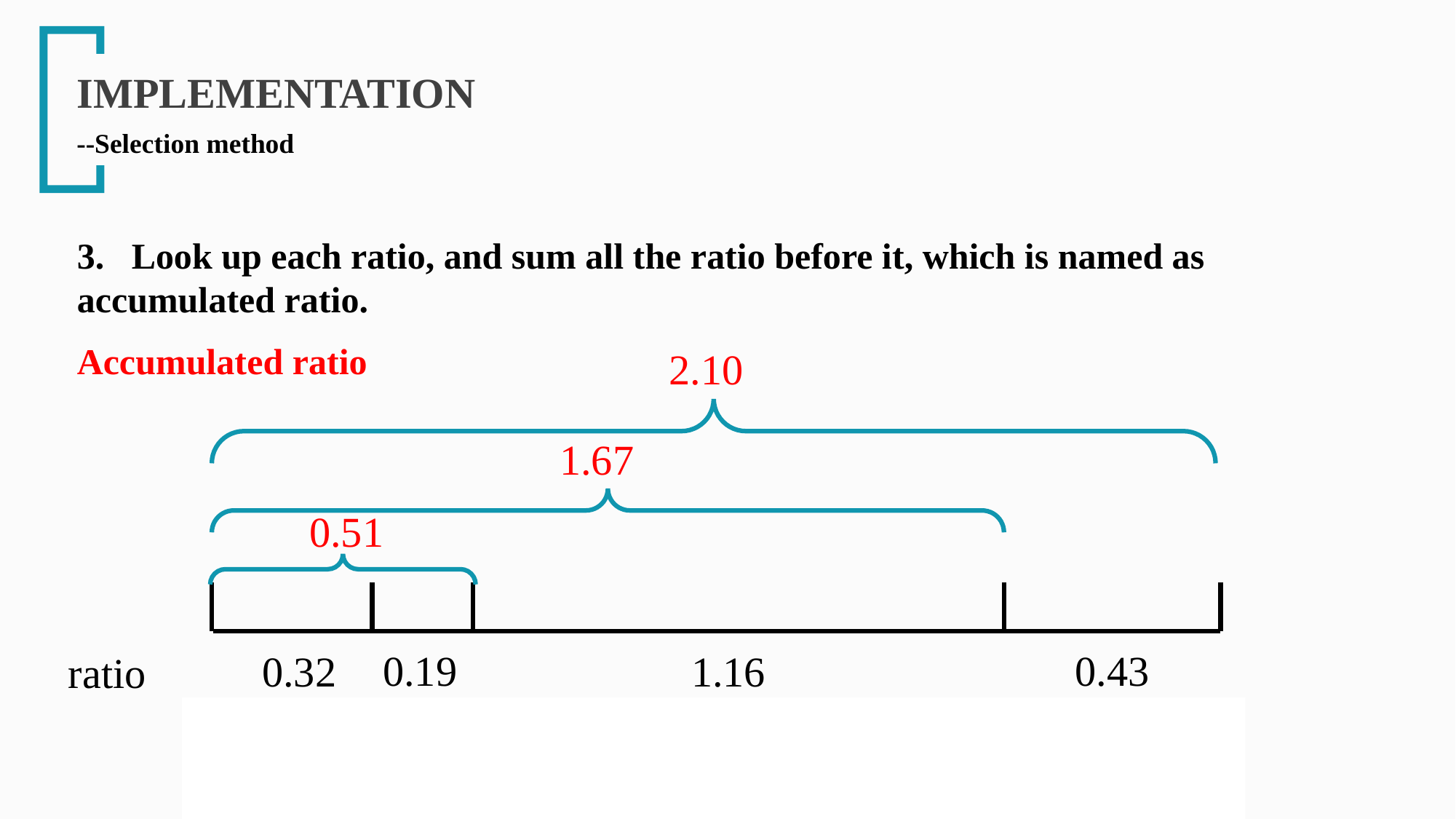

IMPLEMENTATION
--Selection method

3.   Look up each ratio, and sum all the ratio before it, which is named as accumulated ratio.
Accumulated ratio

2.10
1.67
0.51

0.19
0.43
0.32
1.16
ratio